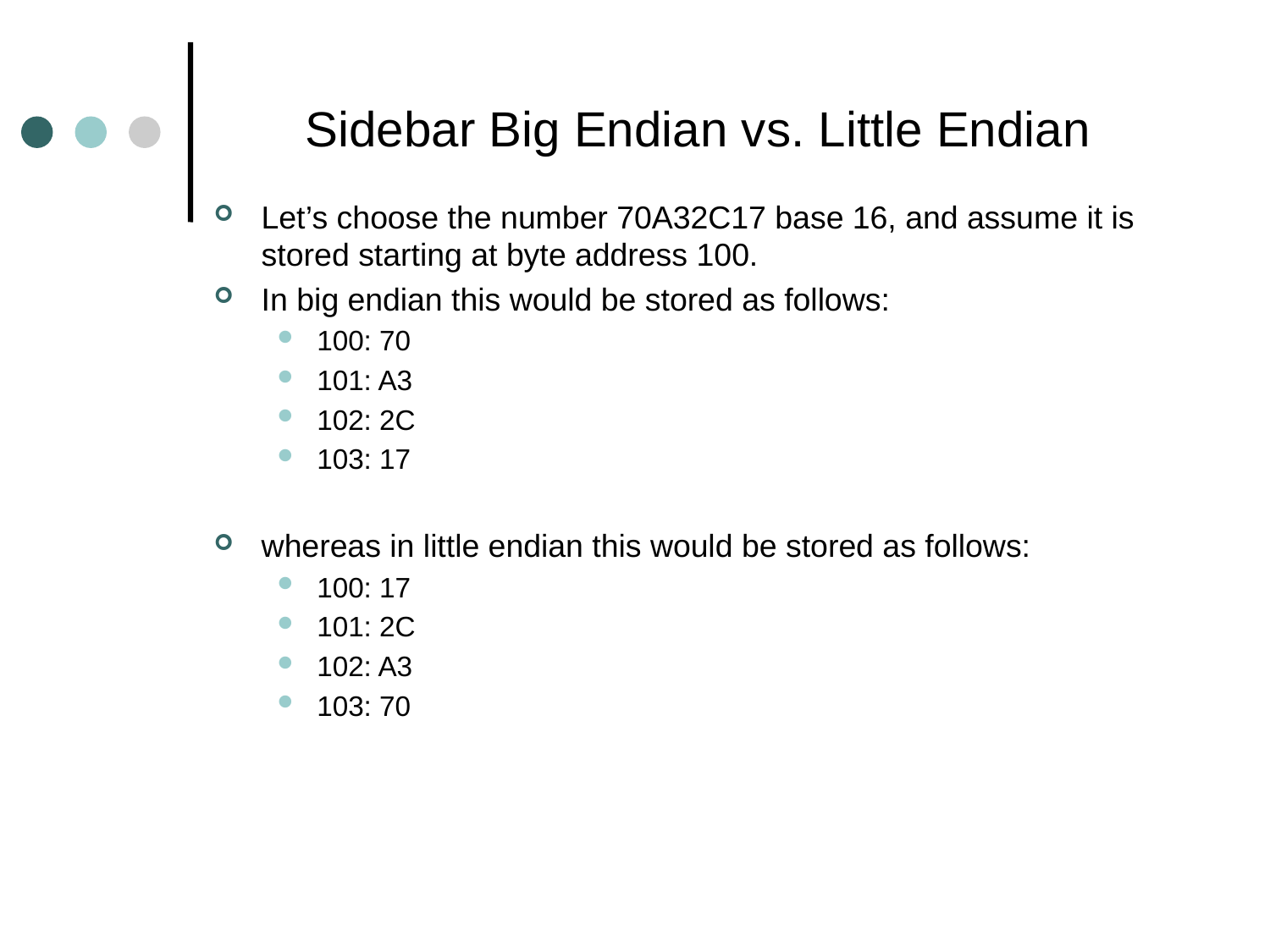

# Sidebar Big Endian vs. Little Endian
Let’s choose the number 70A32C17 base 16, and assume it is stored starting at byte address 100.
In big endian this would be stored as follows:
100: 70
101: A3
102: 2C
103: 17

whereas in little endian this would be stored as follows:
100: 17
101: 2C
102: A3
103: 70